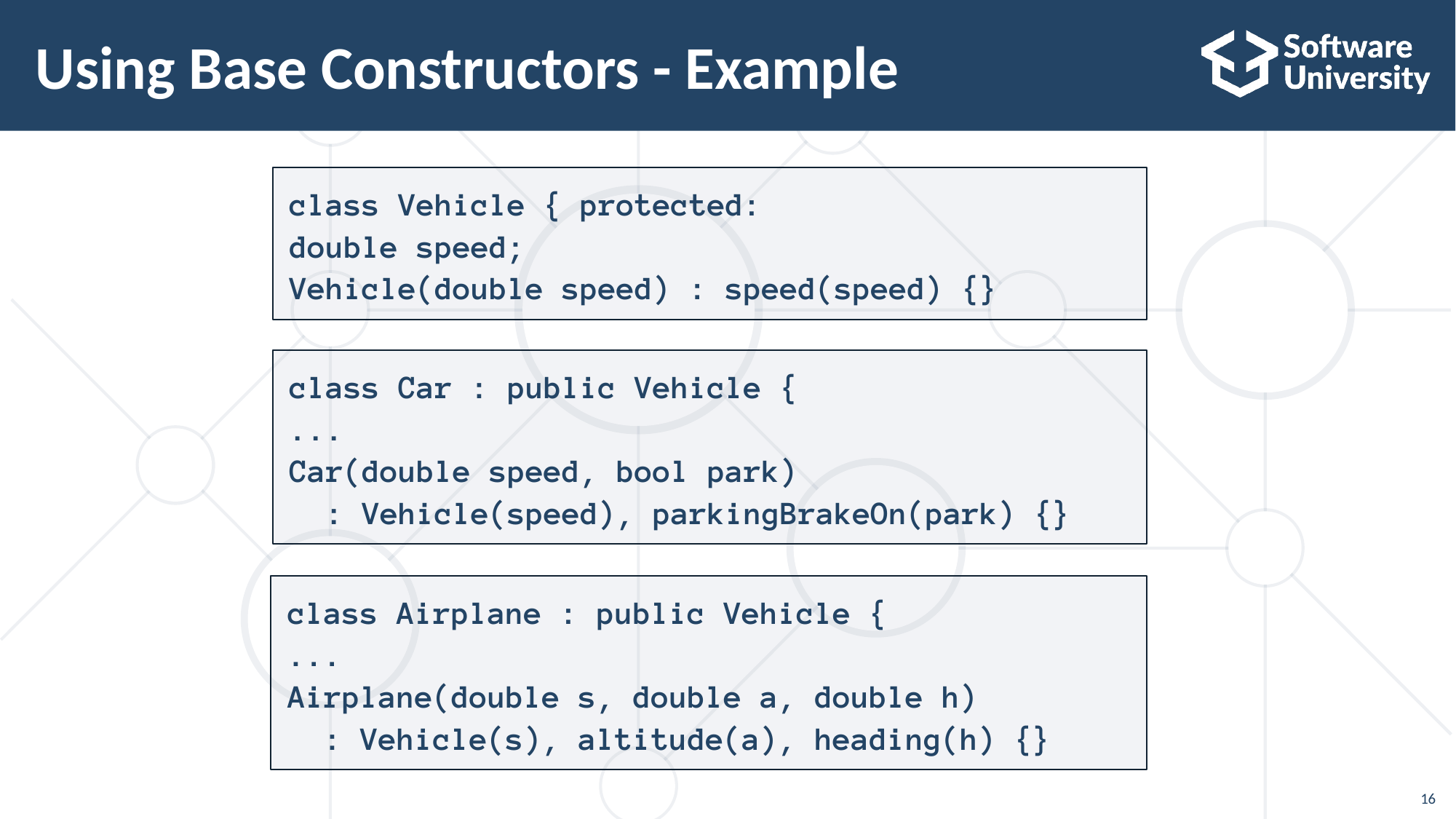

# Using Base Constructors - Example
class Vehicle { protected:
double speed;
Vehicle(double speed) : speed(speed) {}
class Car : public Vehicle {
...
Car(double speed, bool park)
  : Vehicle(speed), parkingBrakeOn(park) {}
class Airplane : public Vehicle {
...
Airplane(double s, double a, double h)
  : Vehicle(s), altitude(a), heading(h) {}
16